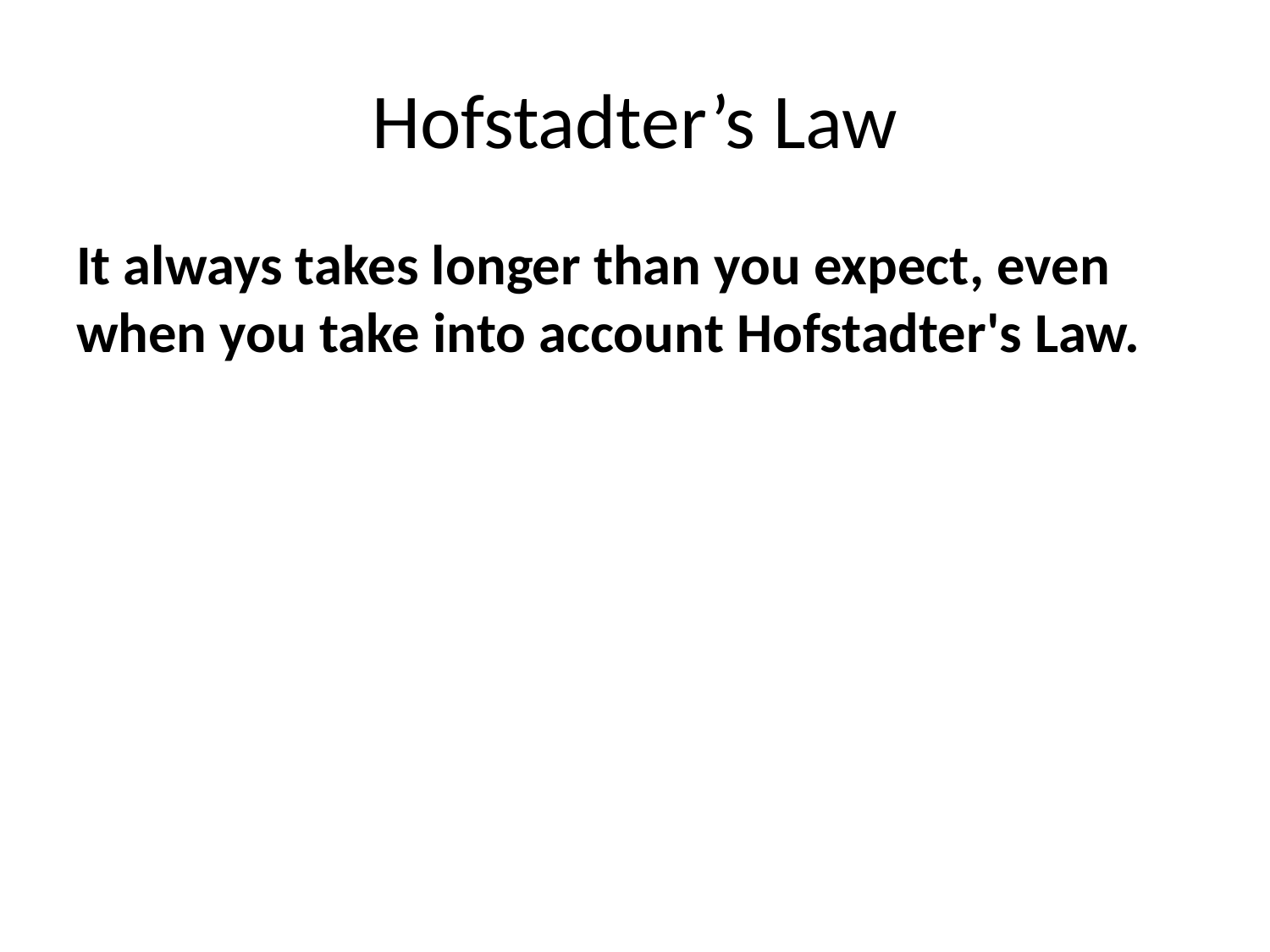

# Hofstadter’s Law
It always takes longer than you expect, even when you take into account Hofstadter's Law.